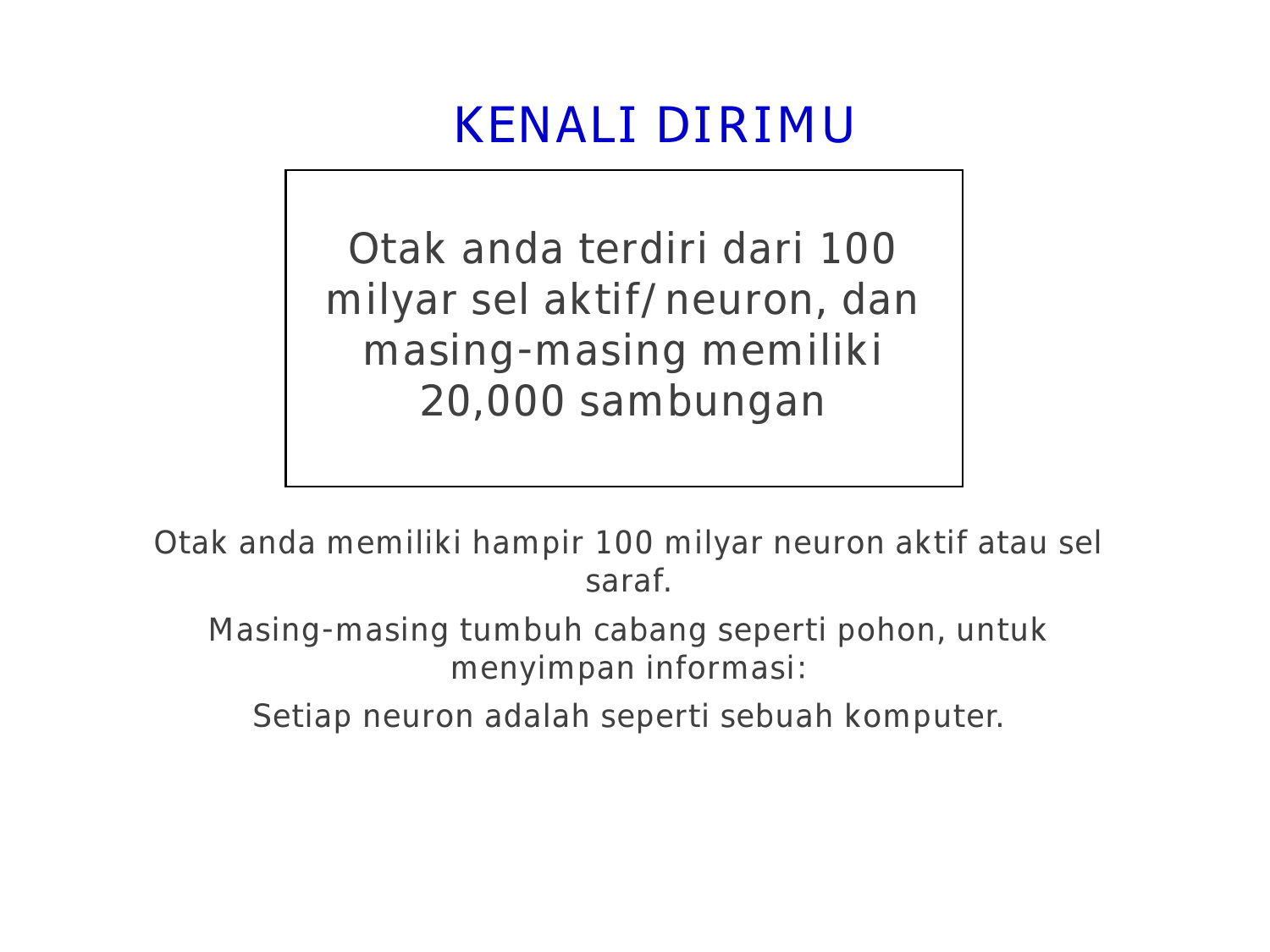

KENALI DIRIMU

Otak anda terdiri dari 100 milyar sel aktif/neuron, dan masing-masing memiliki 20,000 sambungan
Otak anda memiliki hampir 100 milyar neuron aktif atau sel saraf.
Masing-masing tumbuh cabang seperti pohon, untuk menyimpan informasi:
Setiap neuron adalah seperti sebuah komputer.

LDKJFAK